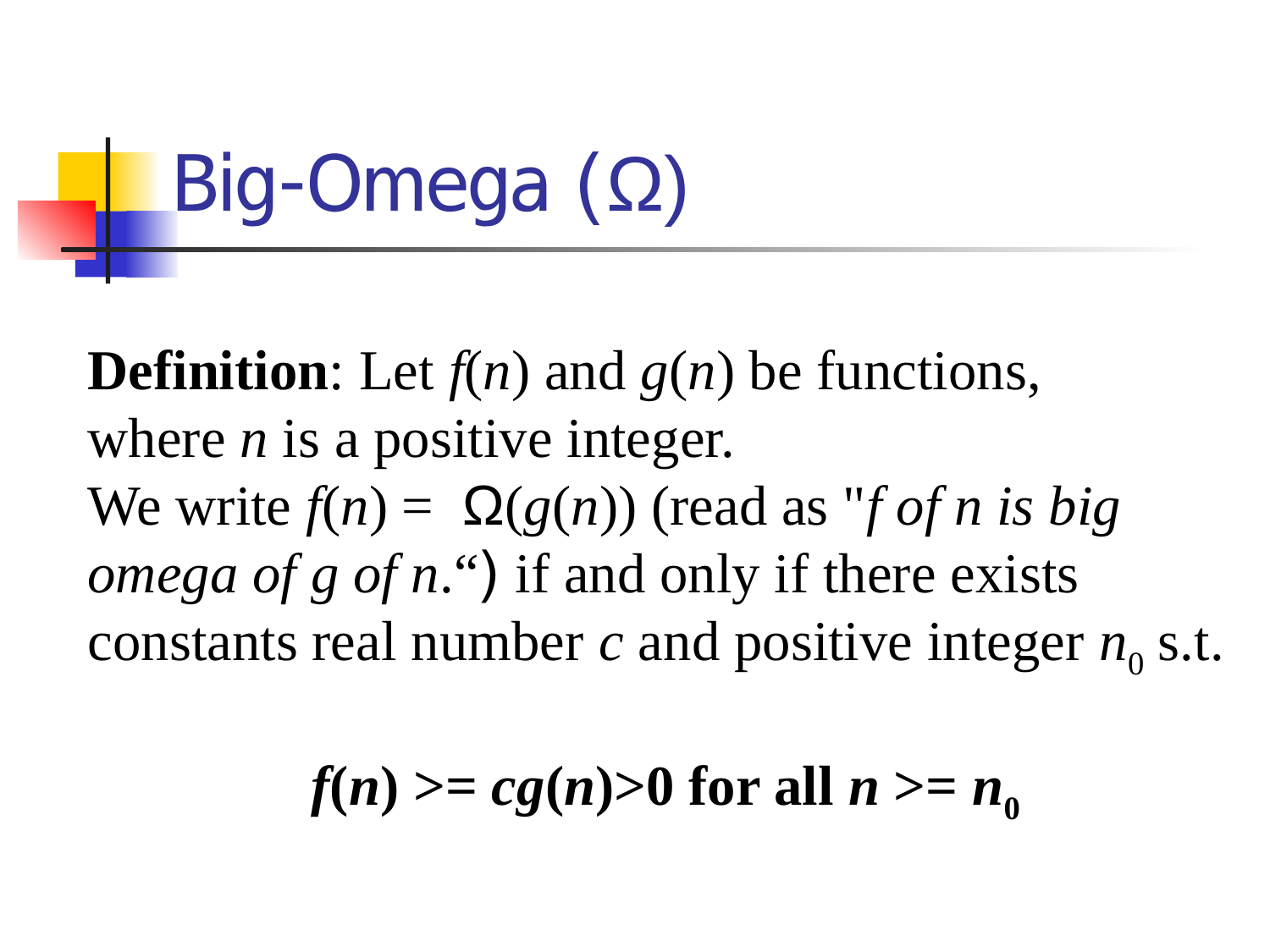

# Big-Omega (Ω)
Definition: Let f(n) and g(n) be functions, where n is a positive integer.
We write f(n) =  Ω(g(n)) (read as "f of n is big omega of g of n.“) if and only if there exists constants real number c and positive integer n0 s.t.

 f(n) >= cg(n)>0 for all n >= n0